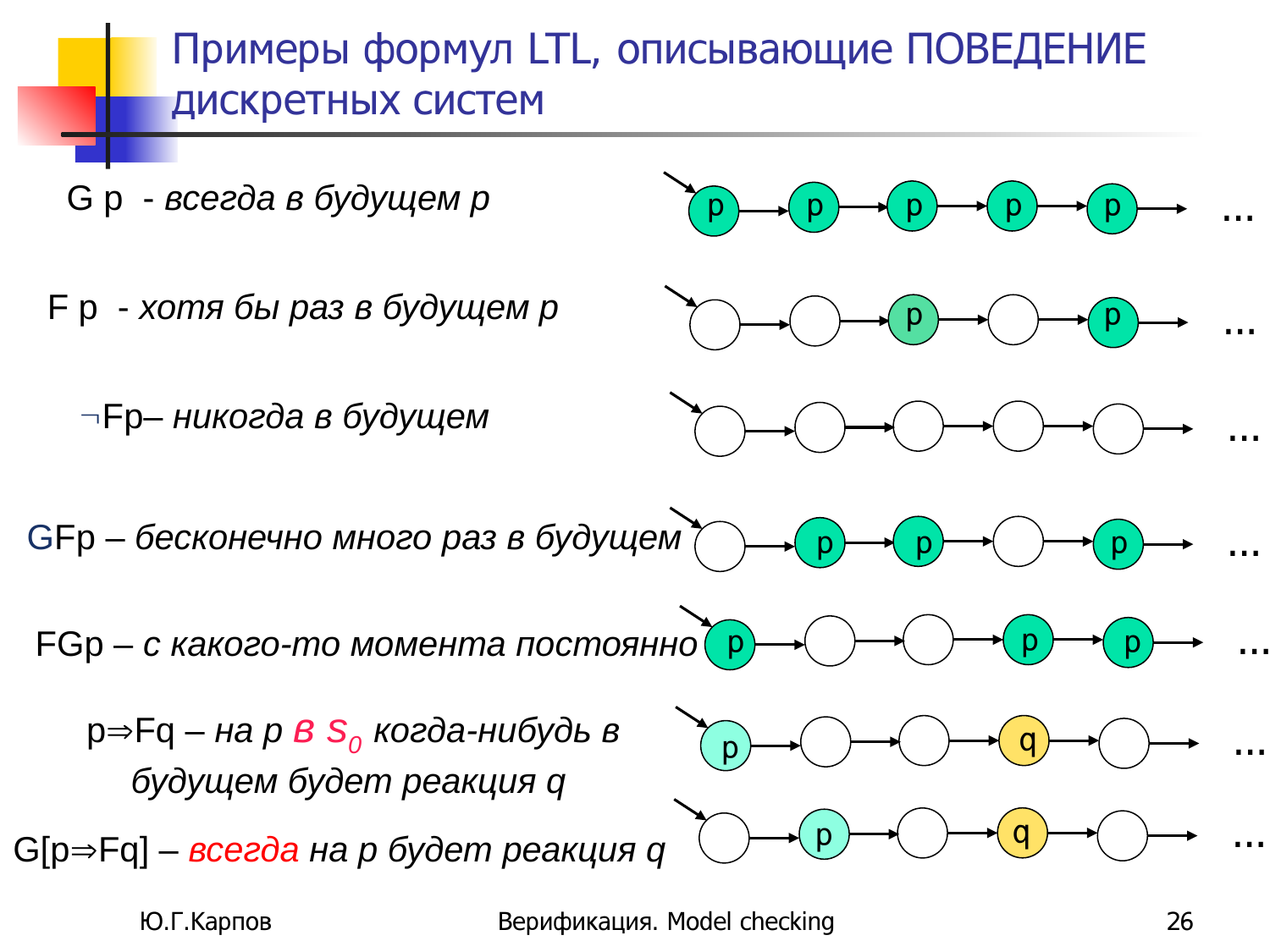

# Примеры формул LTL, описывающие ПОВЕДЕНИЕ дискретных систем
G р  - всегда в будущем р
…

p
p
p
p
p
F р  - хотя бы раз в будущем р
…

p
p
¬Fр– никогда в будущем
…

GFр – бесконечно много раз в будущем
…

p
p
p
…

p
p
p
FGр – с какого-то момента постоянно
p⇒Fq – на р в s0 когда-нибудь в будущем будет реакция q
…

q
p
…

q
p
G[p⇒Fq] – всегда на р будет реакция q
Ю.Г.Карпов
Верификация. Model checking
26